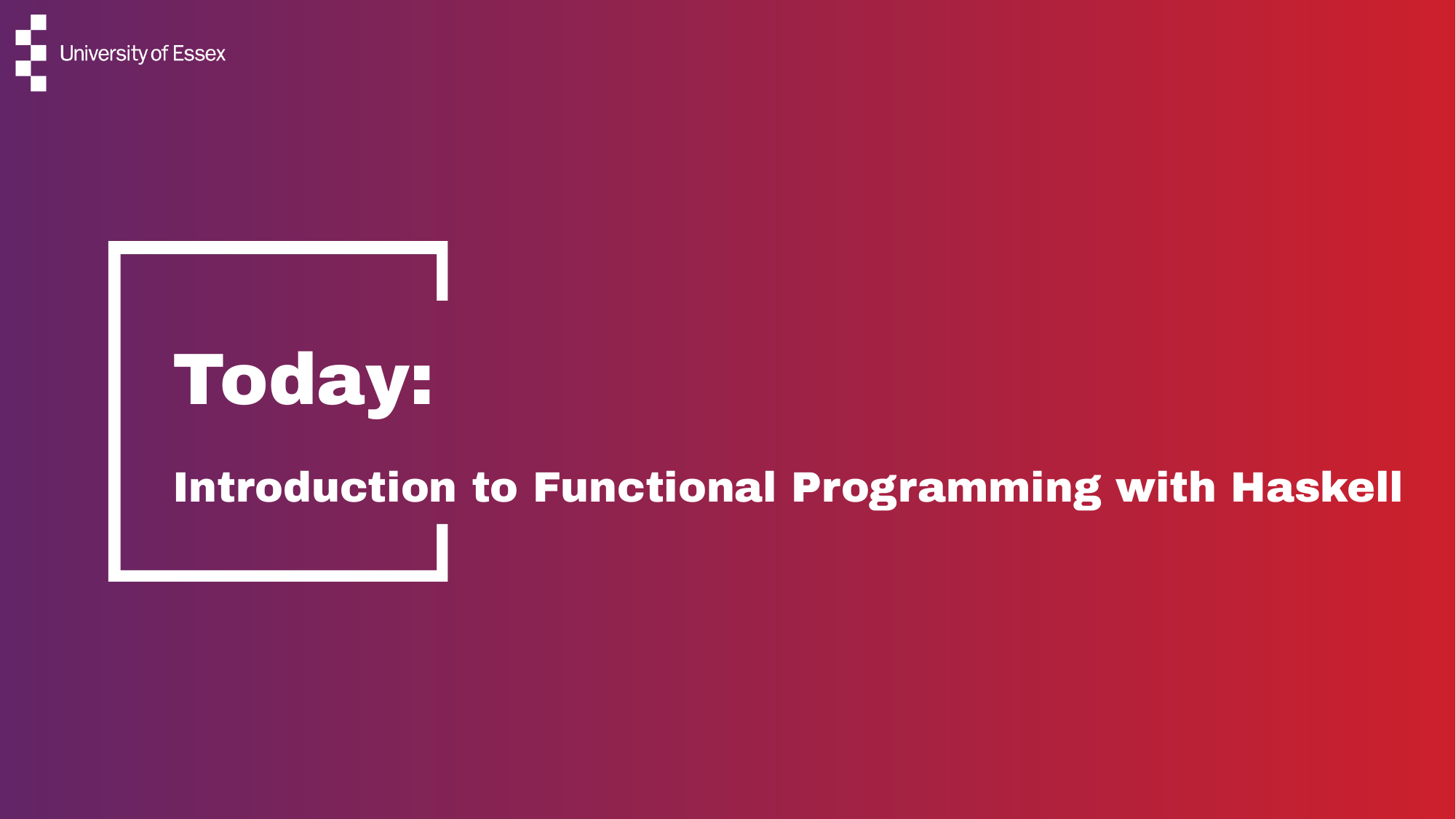

# Today:
Introduction to Functional Programming with Haskell